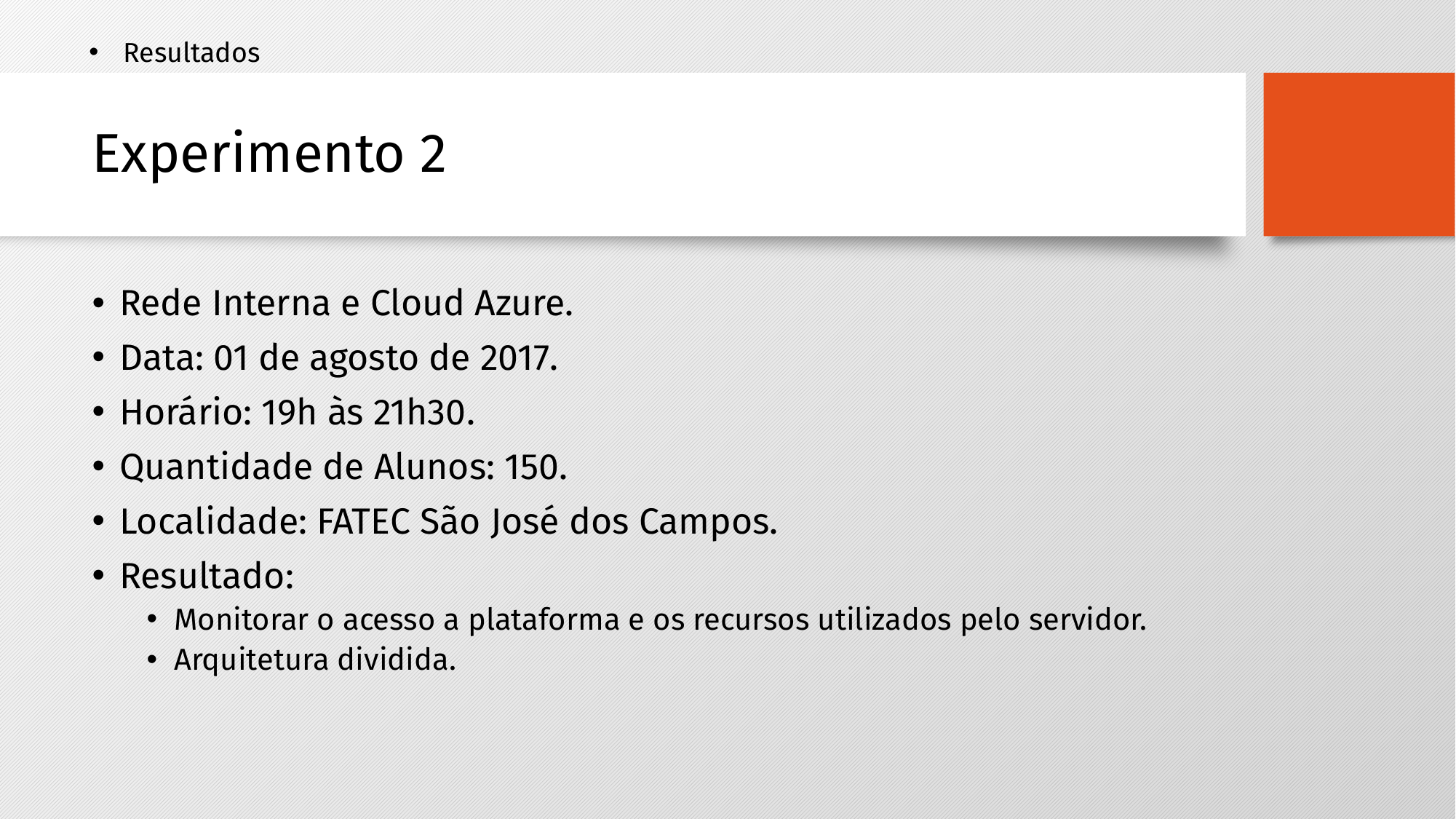

Resultados
# Experimento 2
Rede Interna e Cloud Azure.
Data: 01 de agosto de 2017.
Horário: 19h às 21h30.
Quantidade de Alunos: 150.
Localidade: FATEC São José dos Campos.
Resultado:
Monitorar o acesso a plataforma e os recursos utilizados pelo servidor.
Arquitetura dividida.